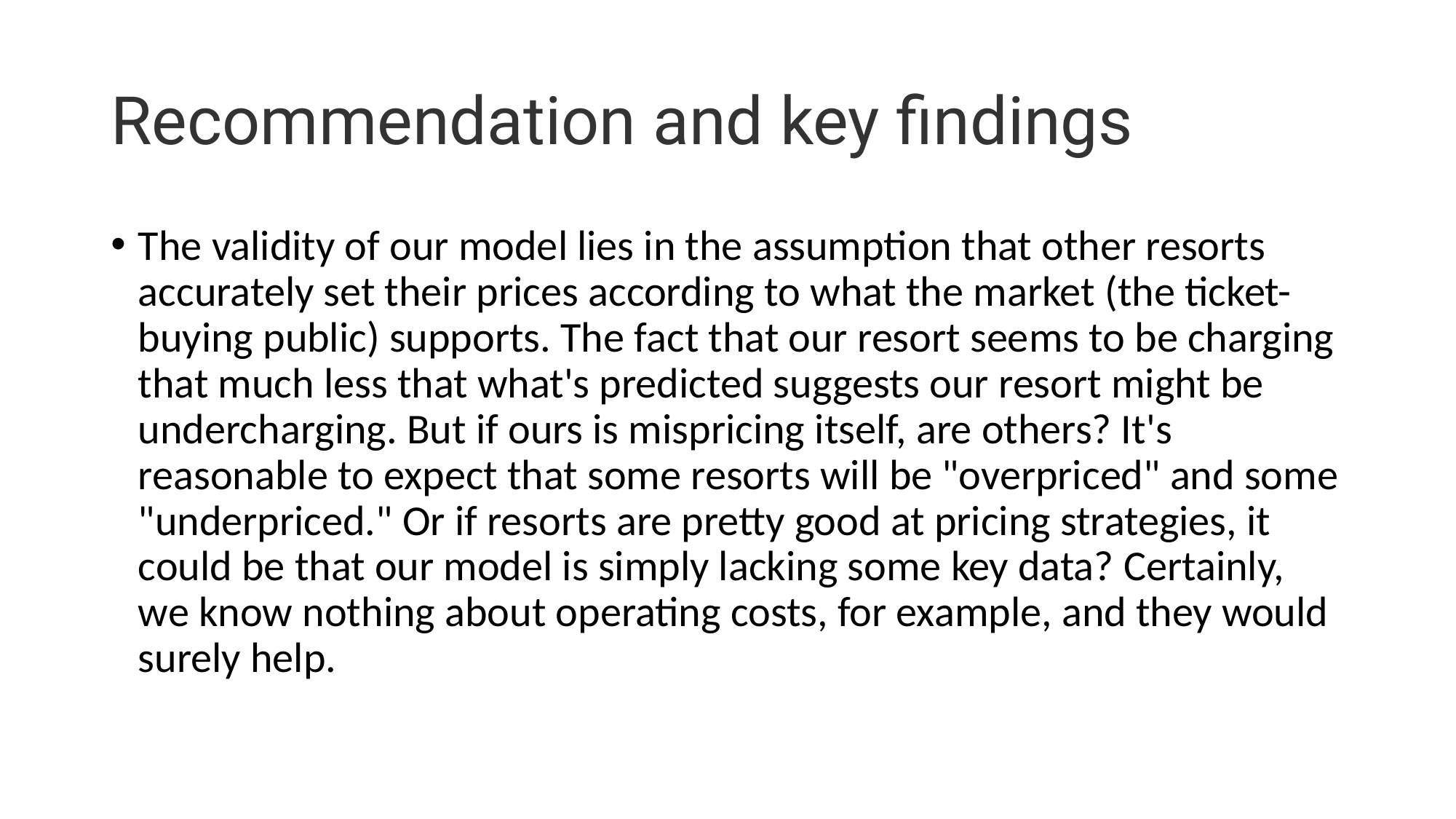

# Recommendation and key findings
The validity of our model lies in the assumption that other resorts accurately set their prices according to what the market (the ticket-buying public) supports. The fact that our resort seems to be charging that much less that what's predicted suggests our resort might be undercharging. But if ours is mispricing itself, are others? It's reasonable to expect that some resorts will be "overpriced" and some "underpriced." Or if resorts are pretty good at pricing strategies, it could be that our model is simply lacking some key data? Certainly, we know nothing about operating costs, for example, and they would surely help.